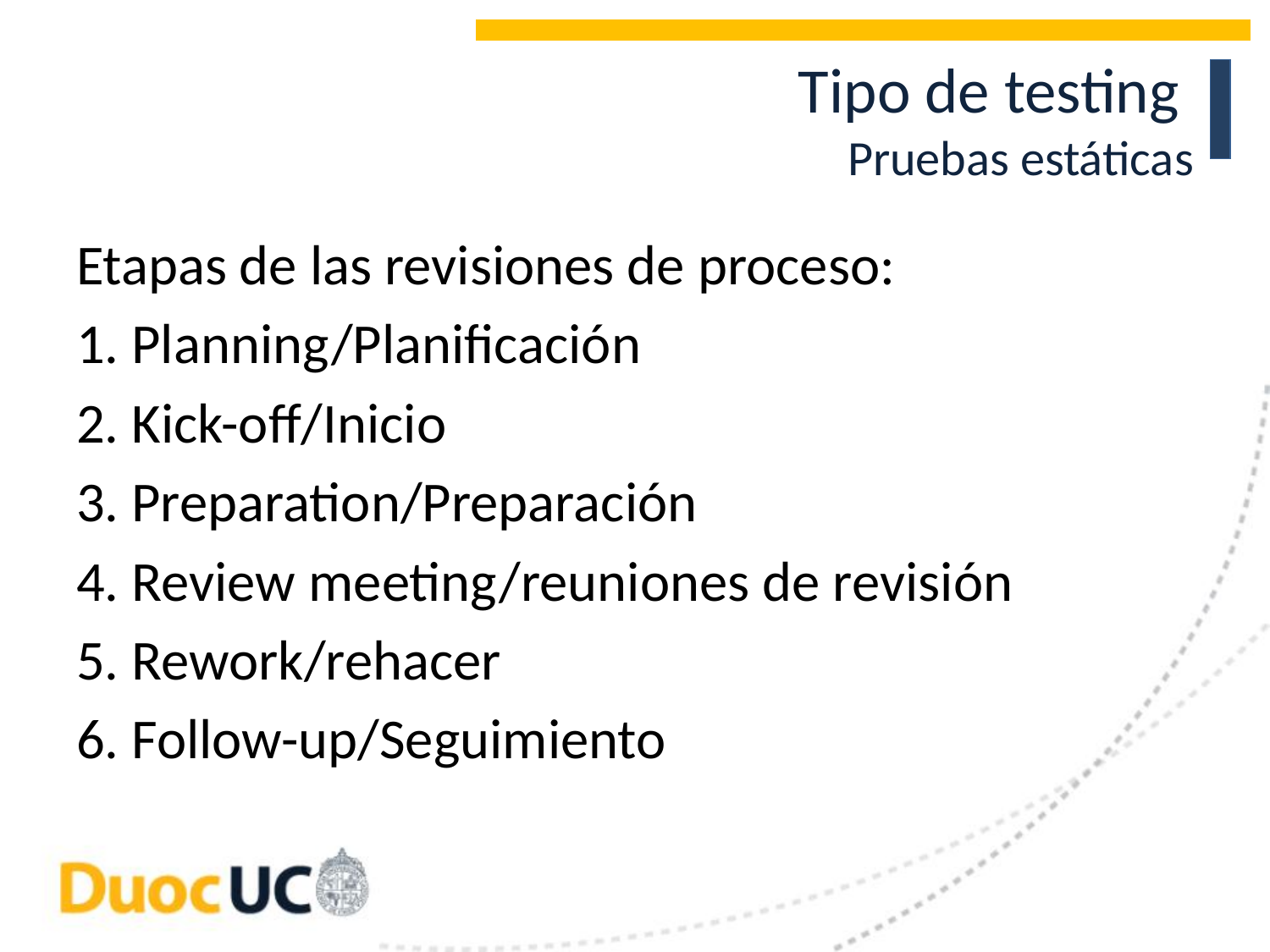

# Tipo de testing Pruebas estáticas
Etapas de las revisiones de proceso:
1. Planning/Planificación
2. Kick-off/Inicio
3. Preparation/Preparación
4. Review meeting/reuniones de revisión
5. Rework/rehacer
6. Follow-up/Seguimiento